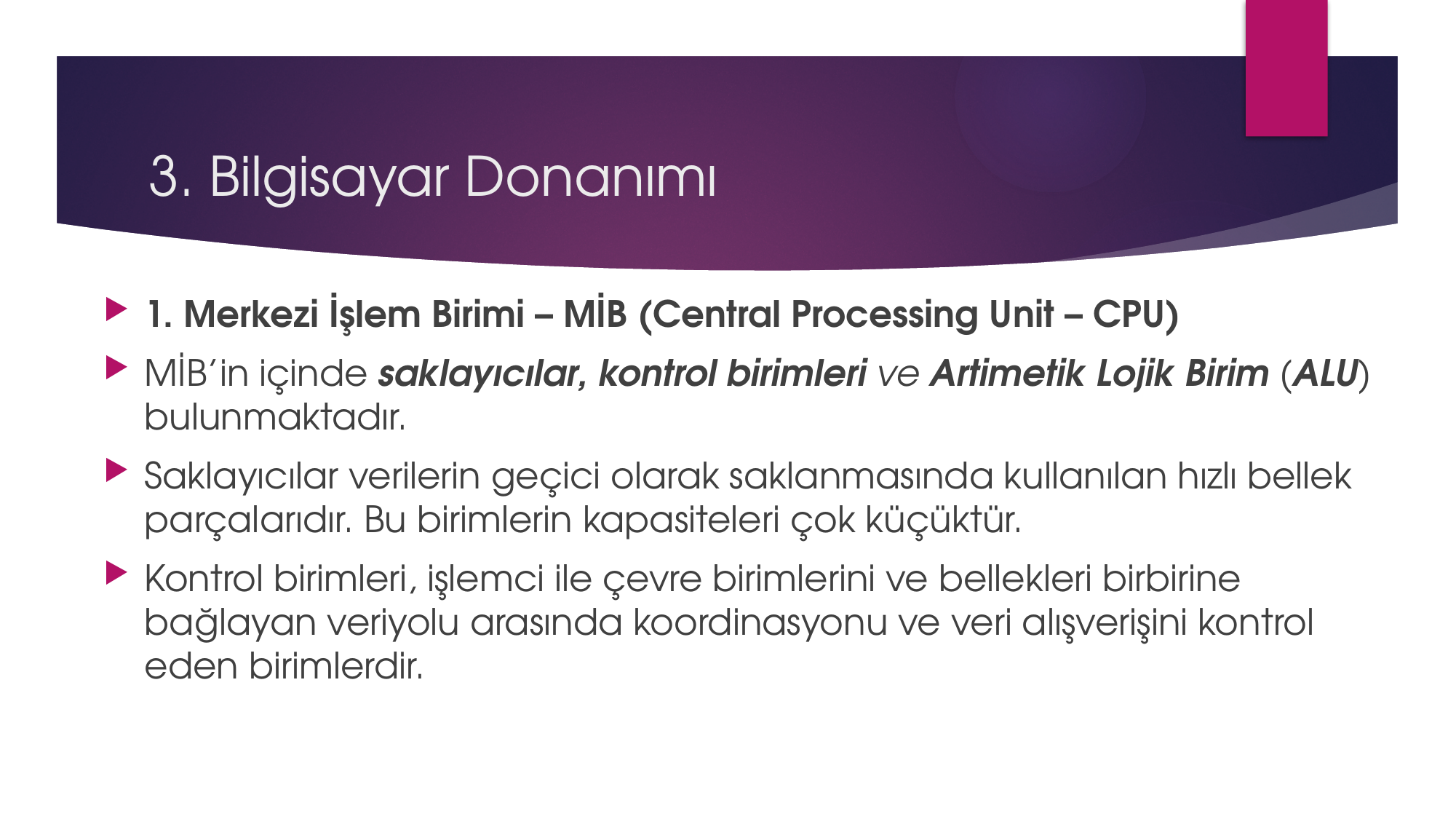

# 3. Bilgisayar Donanımı
1. Merkezi İşlem Birimi – MİB (Central Processing Unit – CPU)
MİB’in içinde saklayıcılar, kontrol birimleri ve Artimetik Lojik Birim (ALU) bulunmaktadır.
Saklayıcılar verilerin geçici olarak saklanmasında kullanılan hızlı bellek parçalarıdır. Bu birimlerin kapasiteleri çok küçüktür.
Kontrol birimleri, işlemci ile çevre birimlerini ve bellekleri birbirine bağlayan veriyolu arasında koordinasyonu ve veri alışverişini kontrol eden birimlerdir.